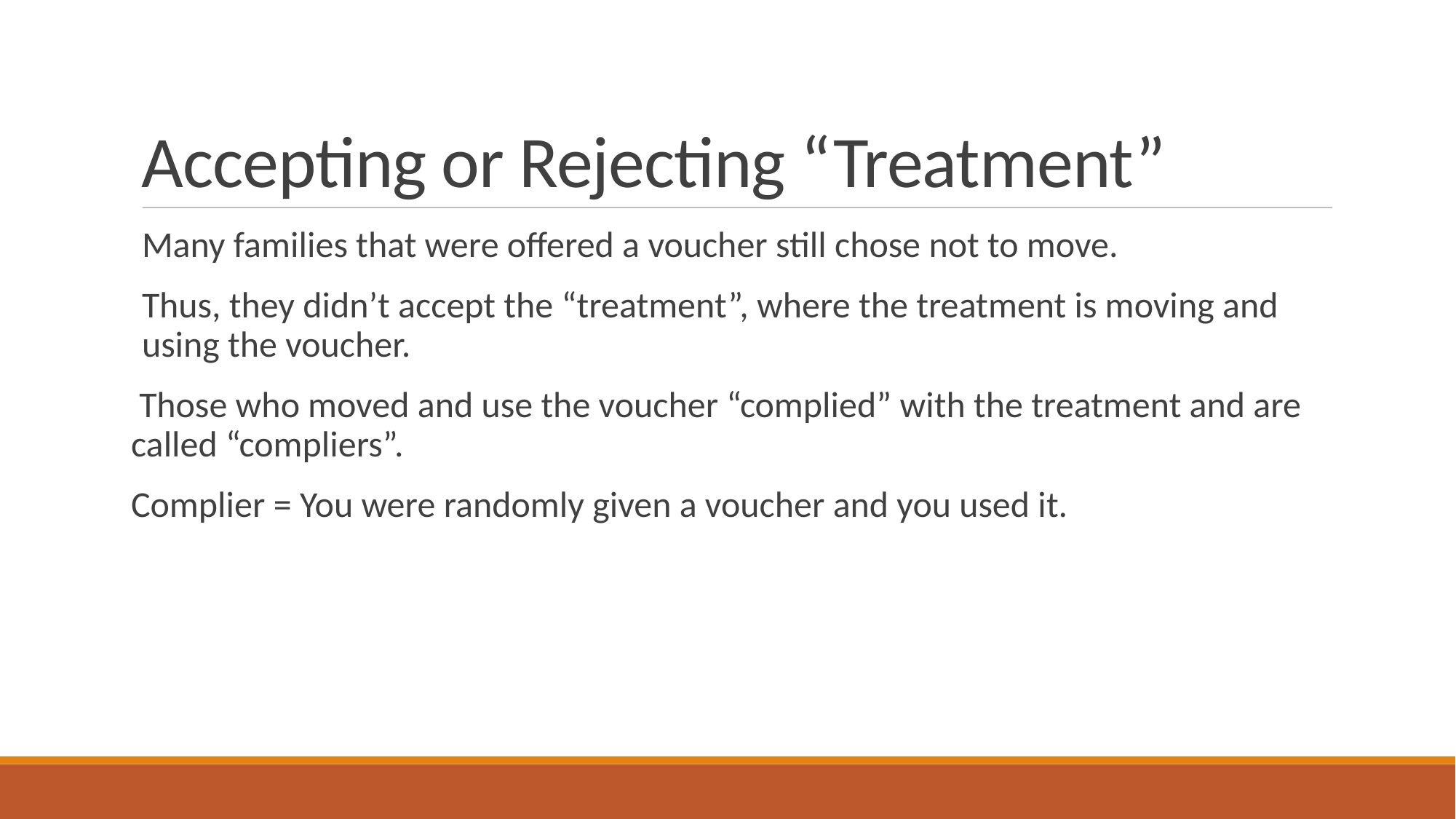

# Accepting or Rejecting “Treatment”
Many families that were offered a voucher still chose not to move.
Thus, they didn’t accept the “treatment”, where the treatment is moving and using the voucher.
 Those who moved and use the voucher “complied” with the treatment and are called “compliers”.
Complier = You were randomly given a voucher and you used it.